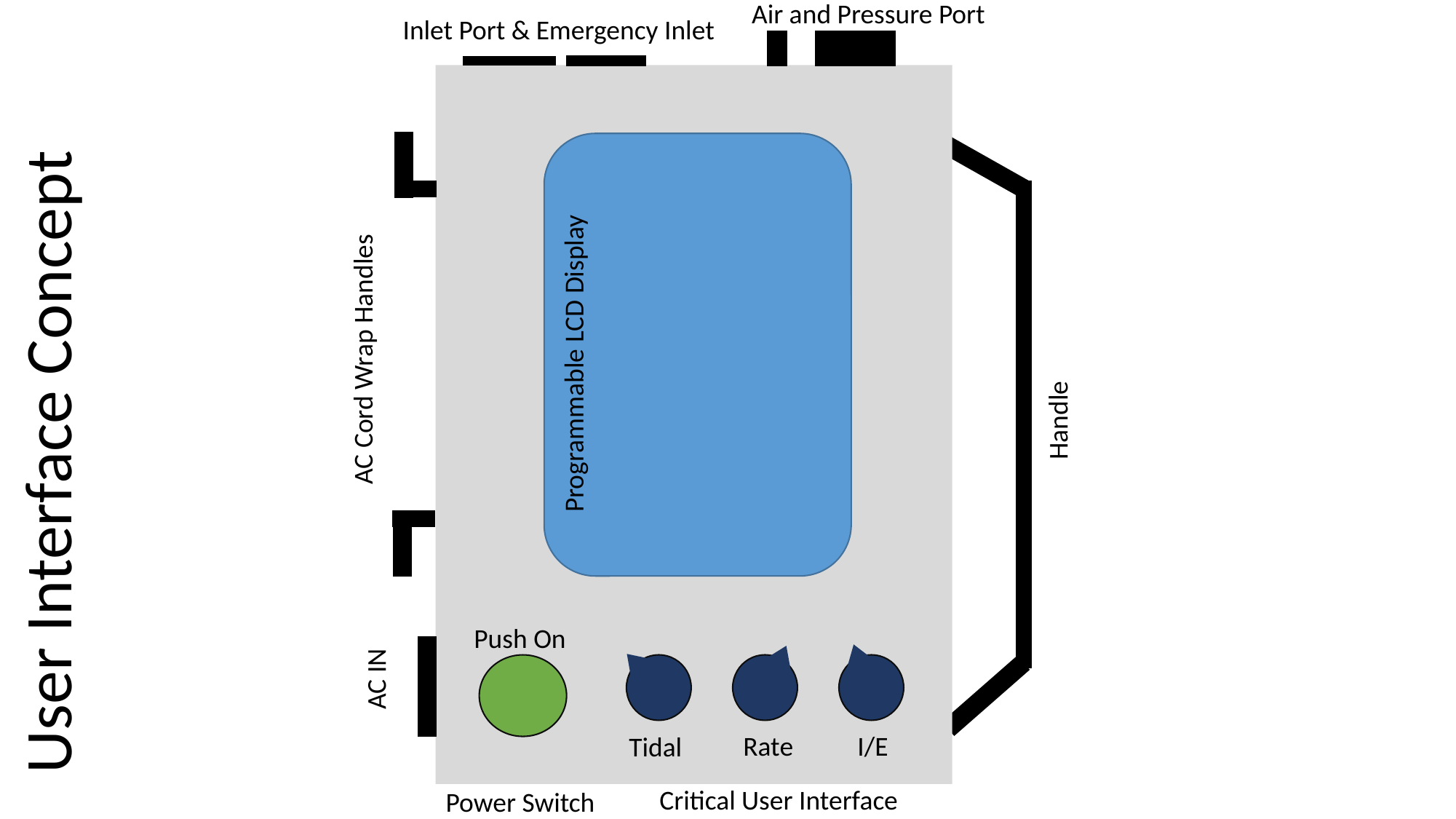

Air and Pressure Port
Inlet Port & Emergency Inlet

# User Interface Concept

Handle
AC Cord Wrap Handles
Programmable LCD Display

AC IN
Push On

Rate
I/E
Tidal
Critical User Interface
Power Switch